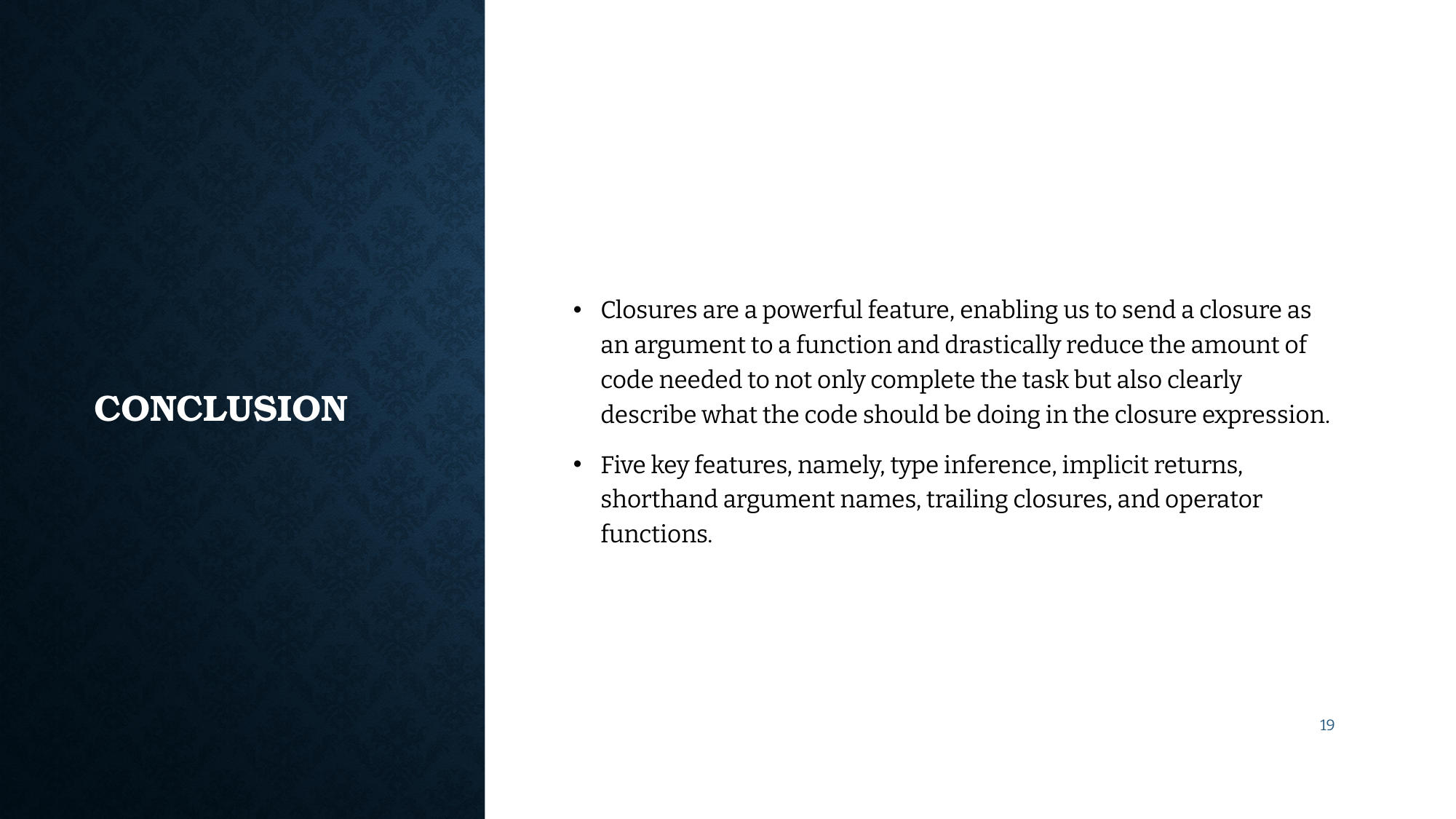

# Conclusion
Closures are a powerful feature, enabling us to send a closure as an argument to a function and drastically reduce the amount of code needed to not only complete the task but also clearly describe what the code should be doing in the closure expression.
Five key features, namely, type inference, implicit returns, shorthand argument names, trailing closures, and operator functions.
19